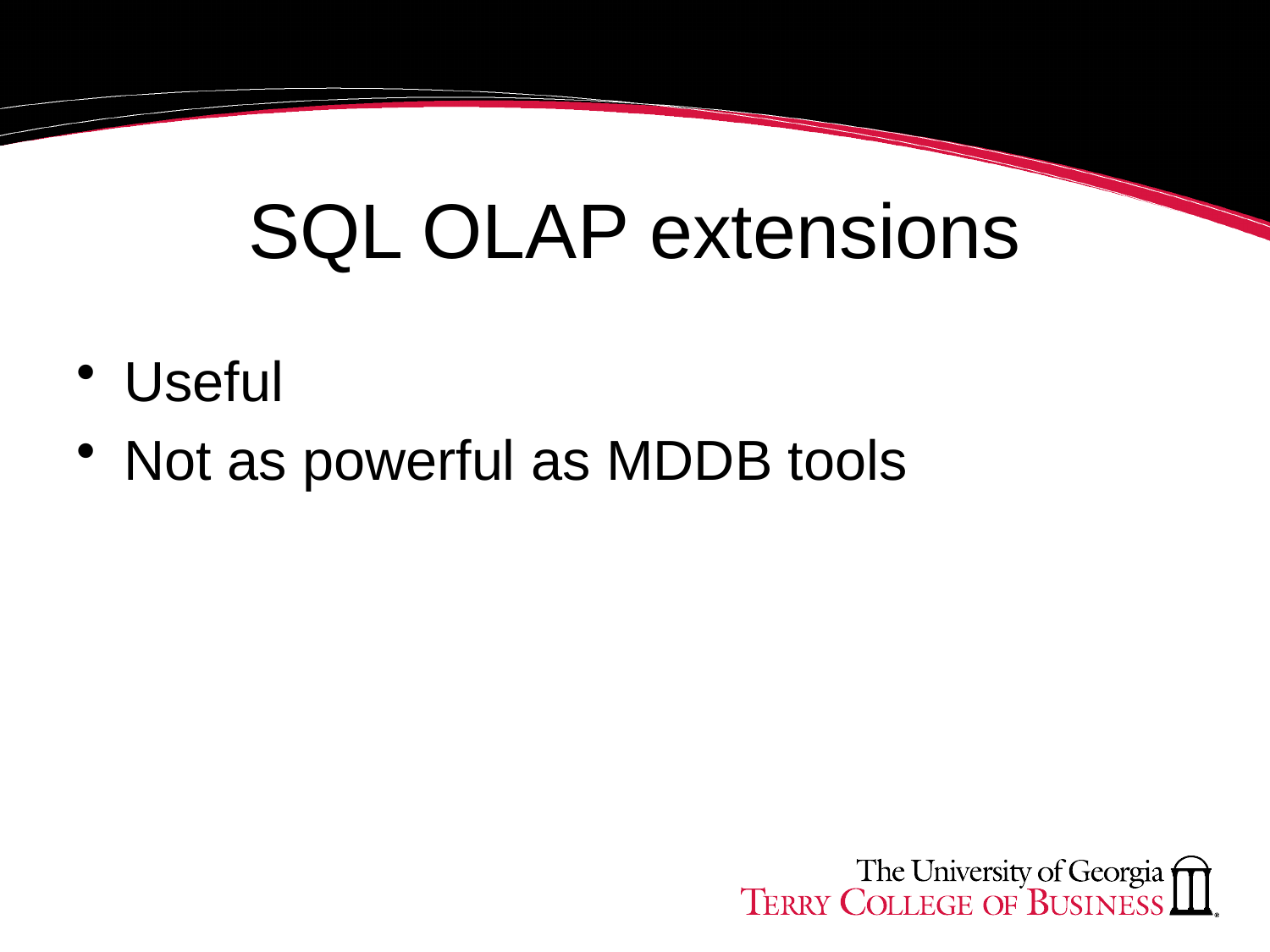

# SQL OLAP extensions
Useful
Not as powerful as MDDB tools